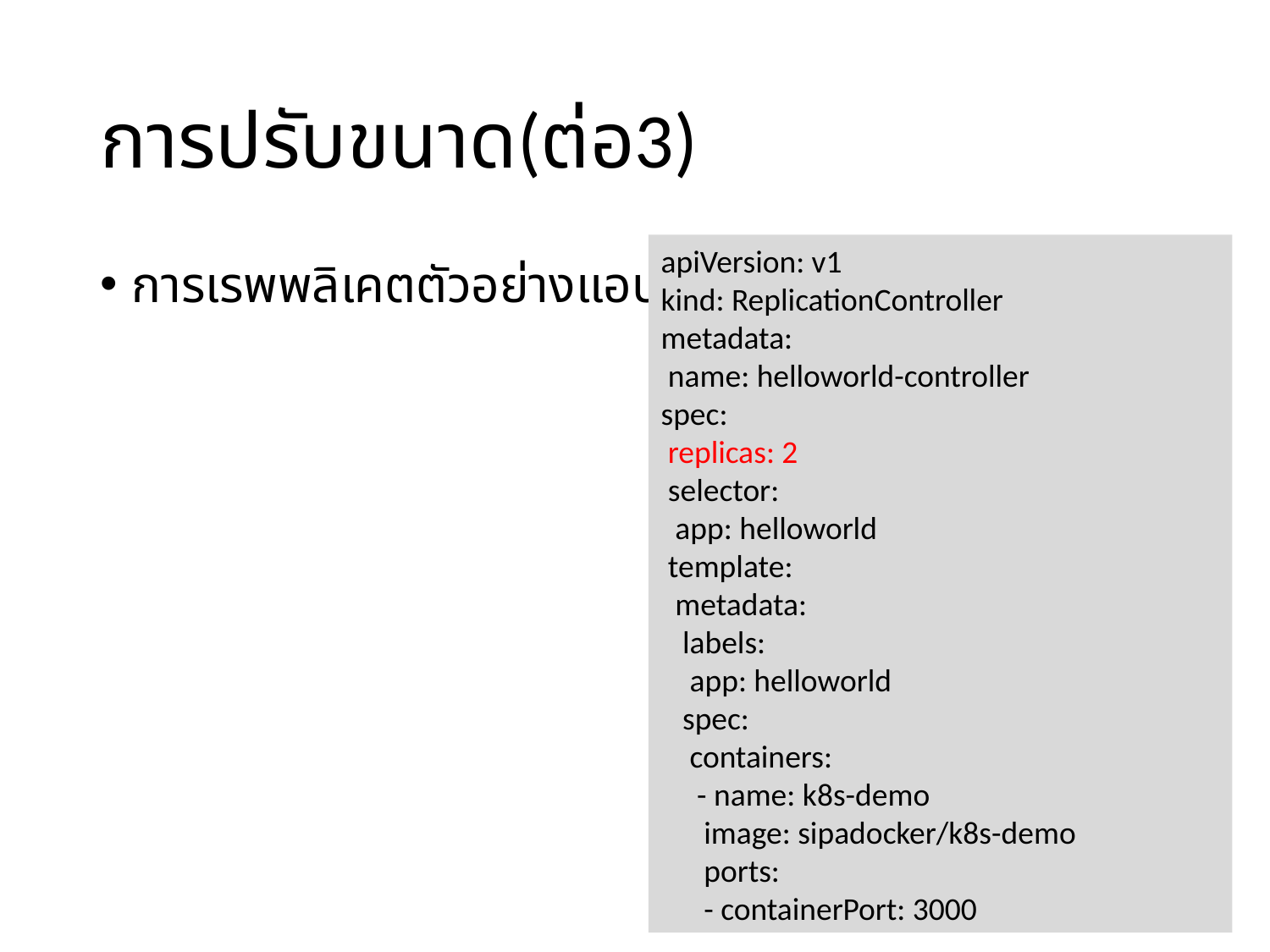

# การปรับขนาด(ต่อ3)
apiVersion: v1
kind: ReplicationController
metadata:
 name: helloworld-controller
spec:
 replicas: 2
 selector:
  app: helloworld
 template:
  metadata:
   labels:
    app: helloworld
   spec:
    containers:
     - name: k8s-demo
      image: sipadocker/k8s-demo
      ports:
      - containerPort: 3000
การเรพพลิเคตตัวอย่างแอป 2 รายการ
74